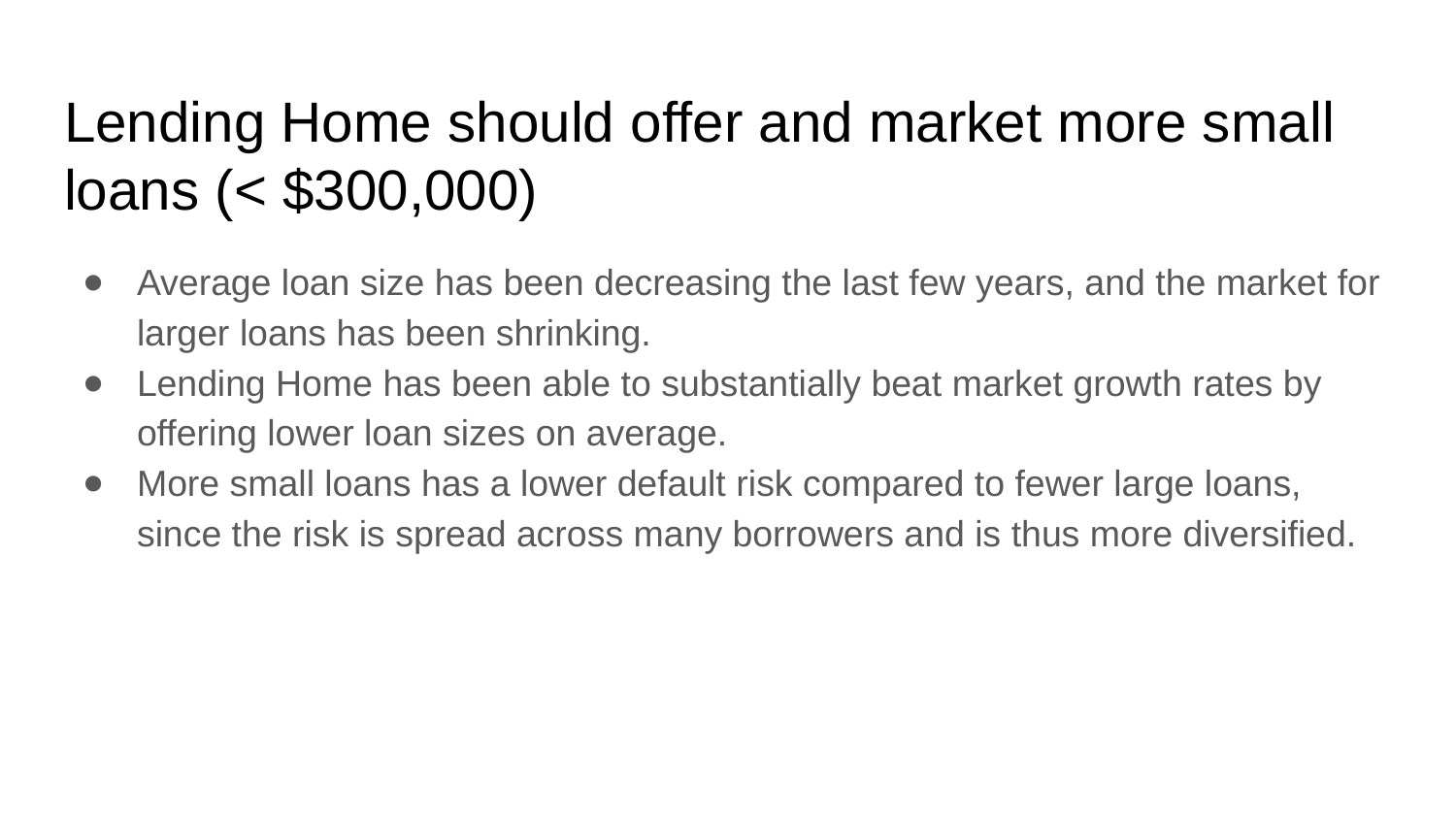

# Lending Home should offer and market more small loans (< $300,000)
Average loan size has been decreasing the last few years, and the market for larger loans has been shrinking.
Lending Home has been able to substantially beat market growth rates by offering lower loan sizes on average.
More small loans has a lower default risk compared to fewer large loans, since the risk is spread across many borrowers and is thus more diversified.